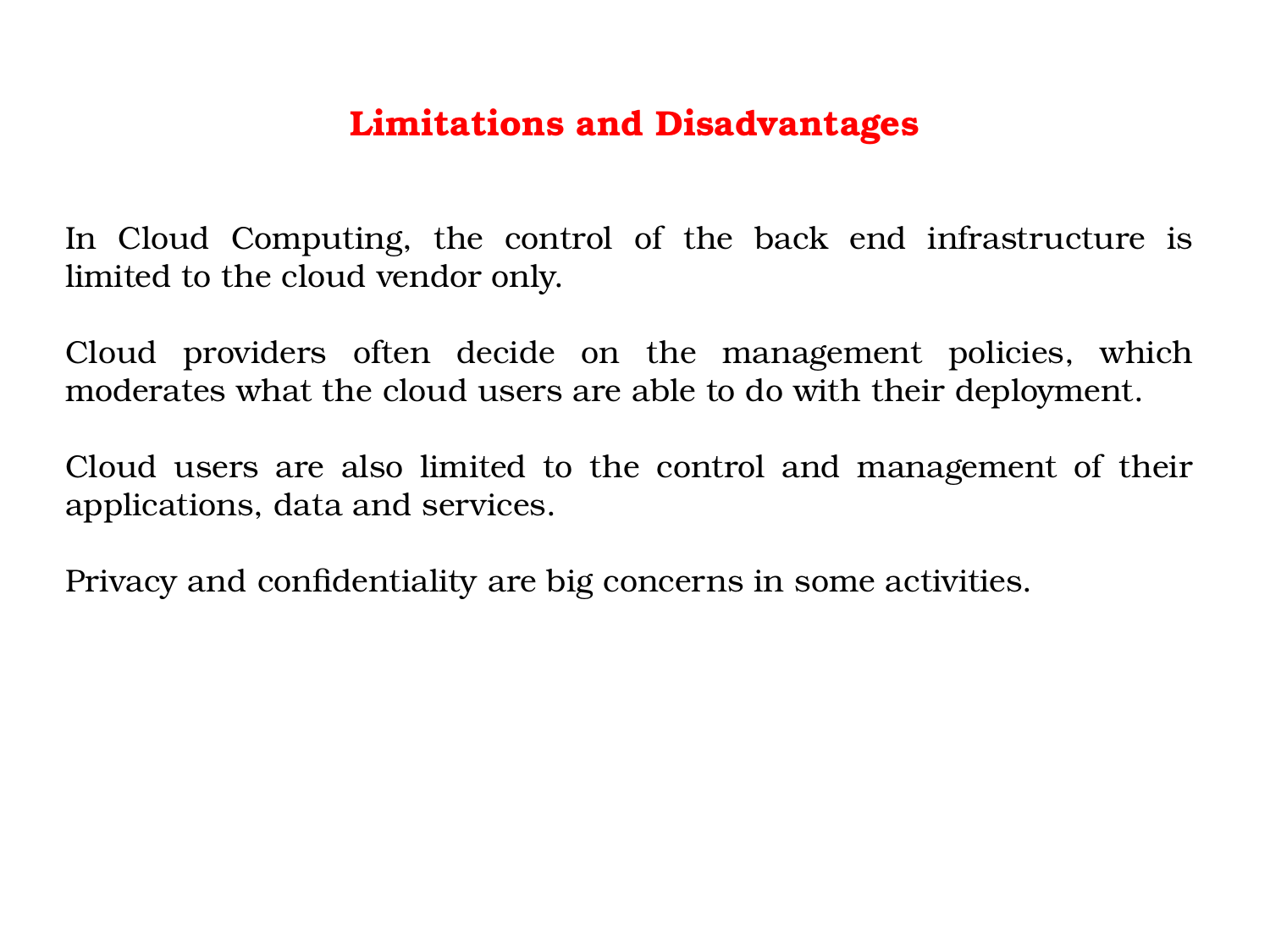

# Limitations and Disadvantages

In Cloud Computing, the control of the back end infrastructure is limited to the cloud vendor only.

Cloud providers often decide on the management policies, which moderates what the cloud users are able to do with their deployment.

Cloud users are also limited to the control and management of their applications, data and services.

Privacy and confidentiality are big concerns in some activities.